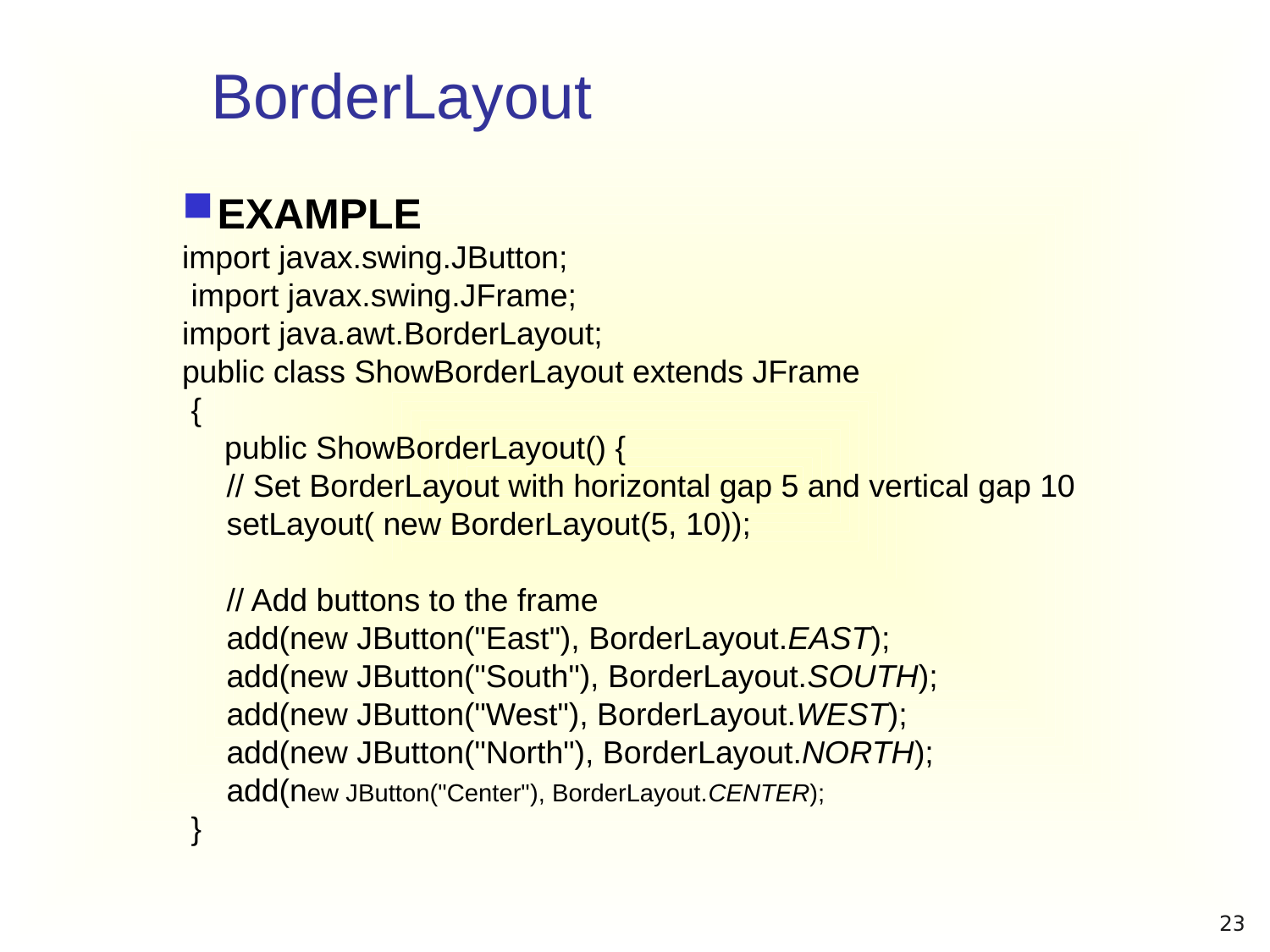

# BorderLayout
EXAMPLE
import javax.swing.JButton;
 import javax.swing.JFrame;
import java.awt.BorderLayout;
public class ShowBorderLayout extends JFrame
 {
 public ShowBorderLayout() {
 // Set BorderLayout with horizontal gap 5 and vertical gap 10
 setLayout( new BorderLayout(5, 10));

 // Add buttons to the frame
 add(new JButton("East"), BorderLayout.EAST);
 add(new JButton("South"), BorderLayout.SOUTH);
 add(new JButton("West"), BorderLayout.WEST);
 add(new JButton("North"), BorderLayout.NORTH);
 add(new JButton("Center"), BorderLayout.CENTER);
 }

23